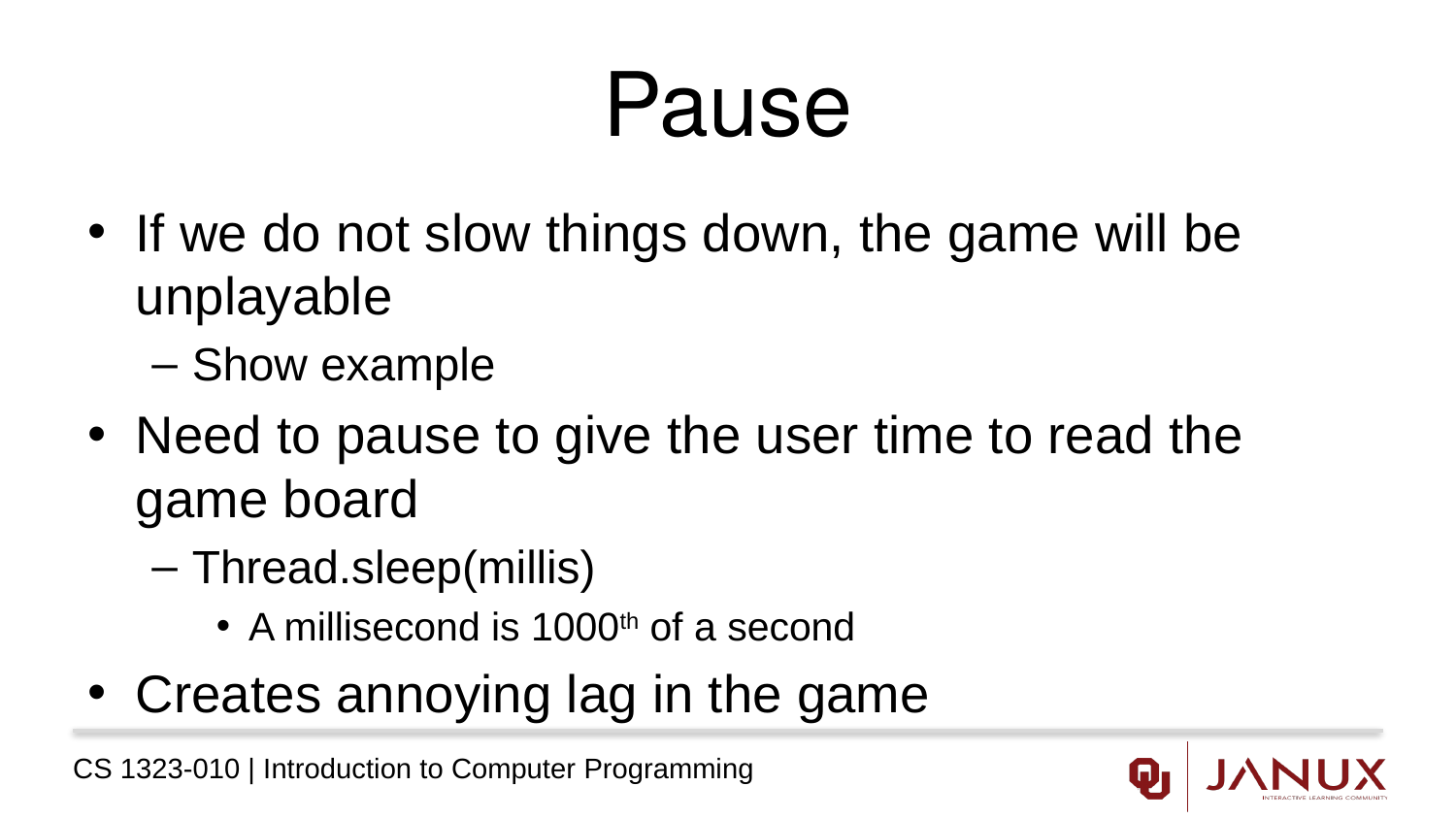

# Pause
If we do not slow things down, the game will be unplayable
Show example
Need to pause to give the user time to read the game board
Thread.sleep(millis)
A millisecond is 1000th of a second
Creates annoying lag in the game